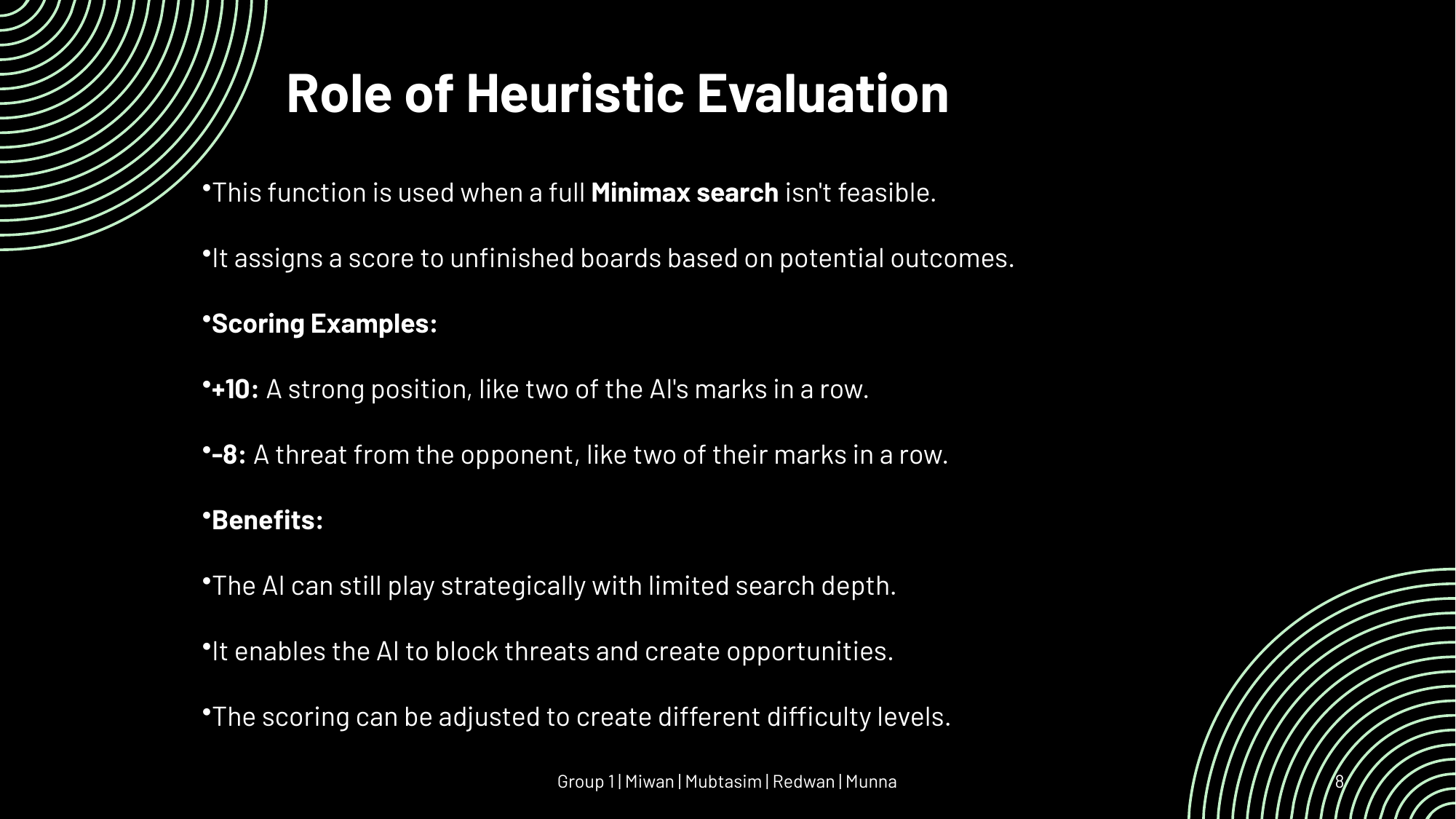

Role of Heuristic Evaluation
This function is used when a full Minimax search isn't feasible.
It assigns a score to unfinished boards based on potential outcomes.
Scoring Examples:
+10: A strong position, like two of the AI's marks in a row.
-8: A threat from the opponent, like two of their marks in a row.
Benefits:
The AI can still play strategically with limited search depth.
It enables the AI to block threats and create opportunities.
The scoring can be adjusted to create different difficulty levels.
Group 1 | Miwan | Mubtasim | Redwan | Munna
8